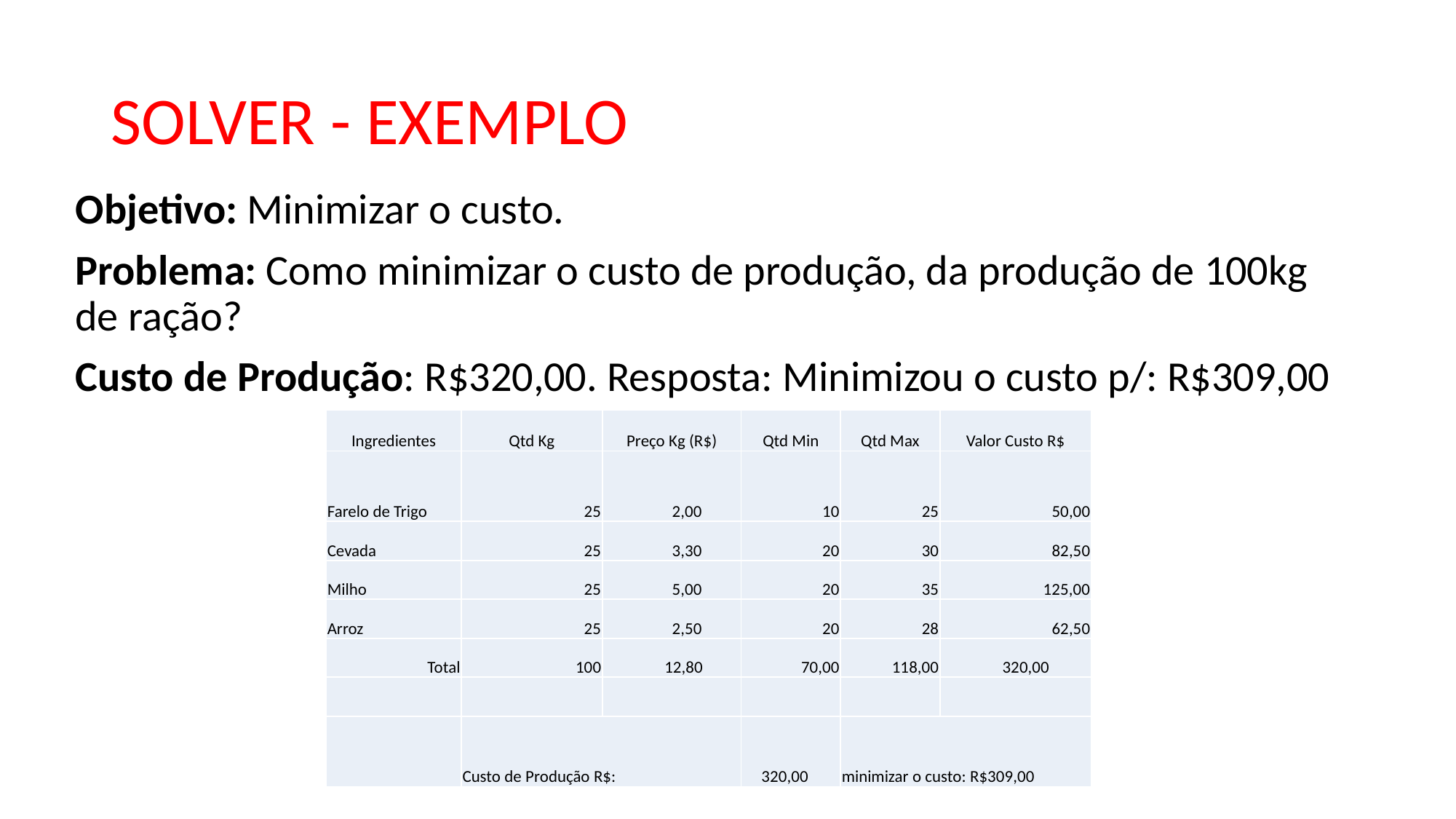

# SOLVER - EXEMPLO
Objetivo: Minimizar o custo.
Problema: Como minimizar o custo de produção, da produção de 100kg de ração?
Custo de Produção: R$320,00. Resposta: Minimizou o custo p/: R$309,00

| Ingredientes | Qtd Kg | Preço Kg (R$) | Qtd Min | Qtd Max | Valor Custo R$ |
| --- | --- | --- | --- | --- | --- |
| Farelo de Trigo | 25 | 2,00 | 10 | 25 | 50,00 |
| Cevada | 25 | 3,30 | 20 | 30 | 82,50 |
| Milho | 25 | 5,00 | 20 | 35 | 125,00 |
| Arroz | 25 | 2,50 | 20 | 28 | 62,50 |
| Total | 100 | 12,80 | 70,00 | 118,00 | 320,00 |
|  |  |  |  |  |  |
|  | Custo de Produção R$: |  | 320,00 | minimizar o custo: R$309,00 |  |